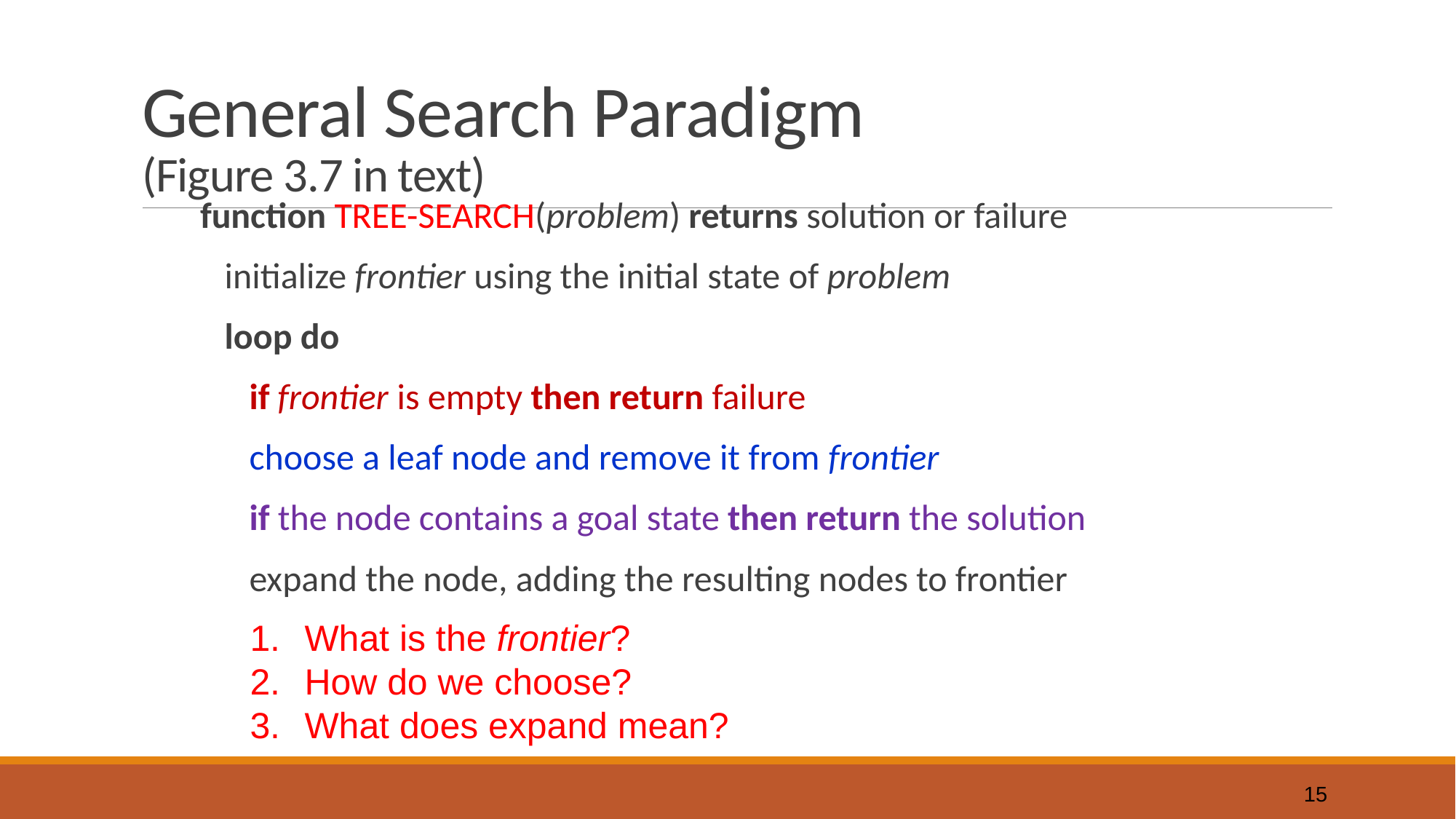

# General Search Paradigm (Figure 3.7 in text)
function TREE-SEARCH(problem) returns solution or failure
   initialize frontier using the initial state of problem
   loop do
      if frontier is empty then return failure
      choose a leaf node and remove it from frontier
      if the node contains a goal state then return the solution
      expand the node, adding the resulting nodes to frontier
What is the frontier?
How do we choose?
What does expand mean?
15